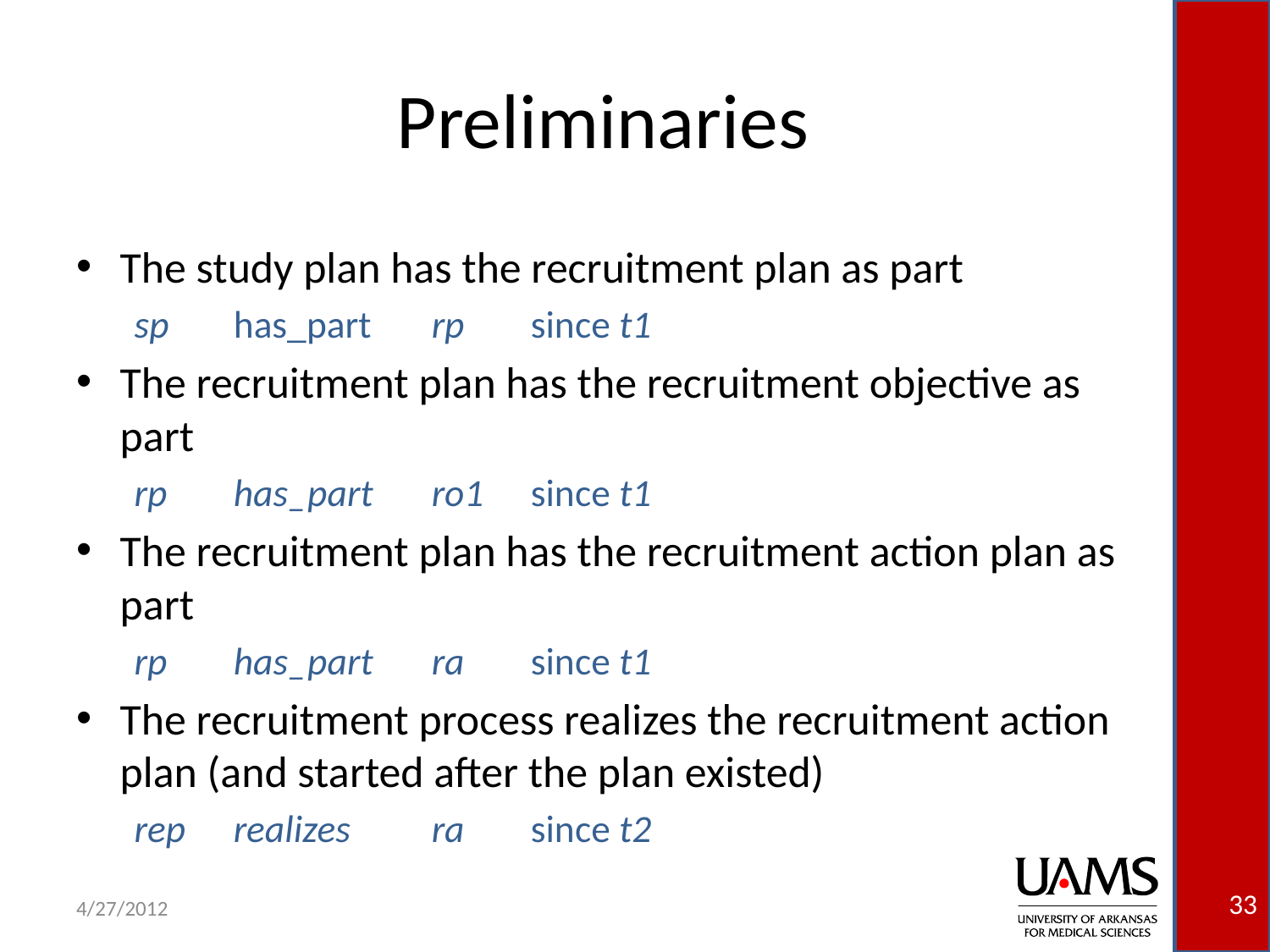

# Preliminaries
The study plan has the recruitment plan as part
sp		has_part	rp	since t1
The recruitment plan has the recruitment objective as part
rp		has_part	ro1	since t1
The recruitment plan has the recruitment action plan as part
rp		has_part	ra	since t1
The recruitment process realizes the recruitment action plan (and started after the plan existed)
rep		realizes	ra	since t2